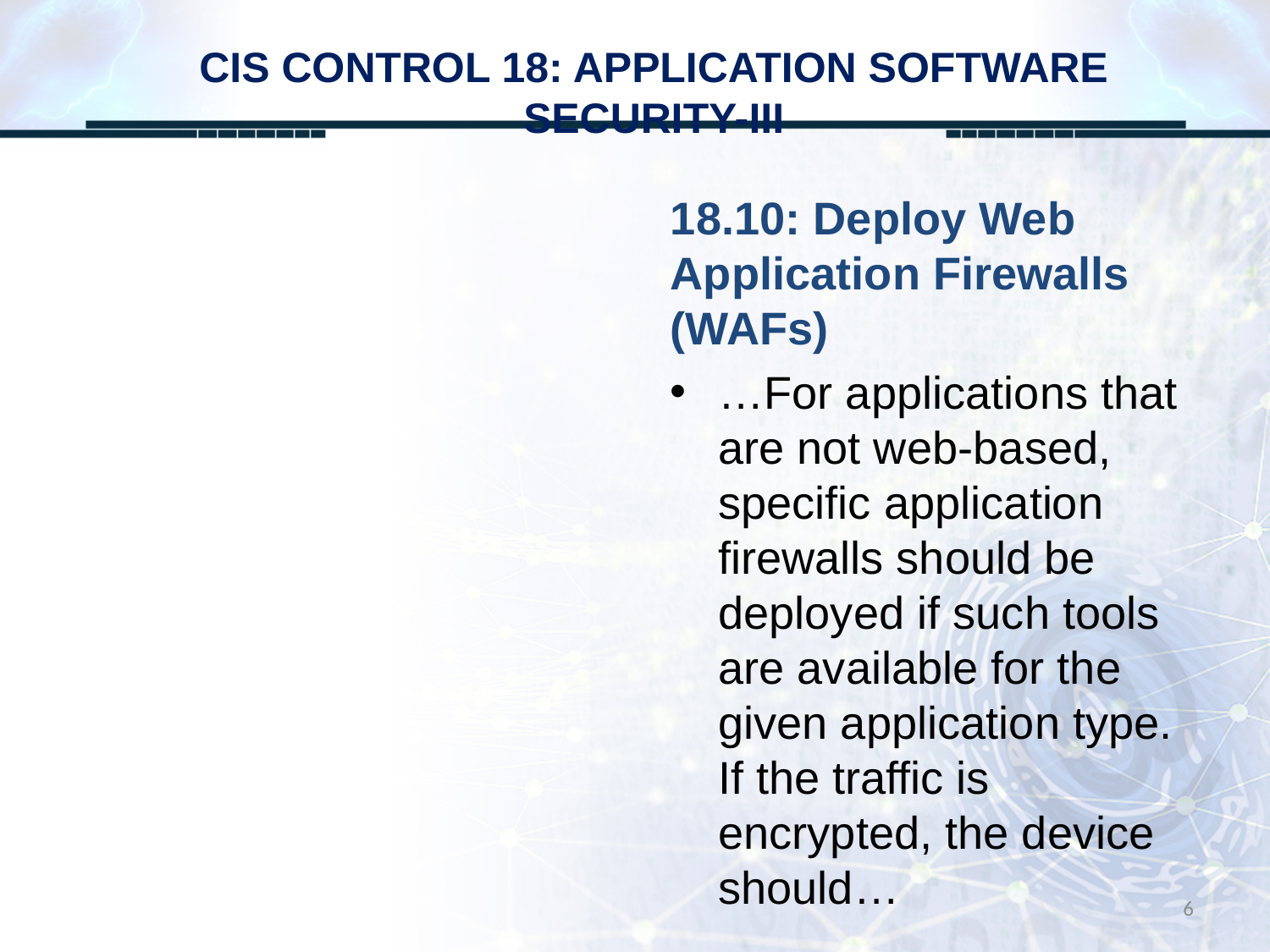

# CIS CONTROL 18: APPLICATION SOFTWARE SECURITY-III
18.10: Deploy Web Application Firewalls (WAFs)
…For applications that are not web-based, specific application firewalls should be deployed if such tools are available for the given application type. If the traffic is encrypted, the device should…
6